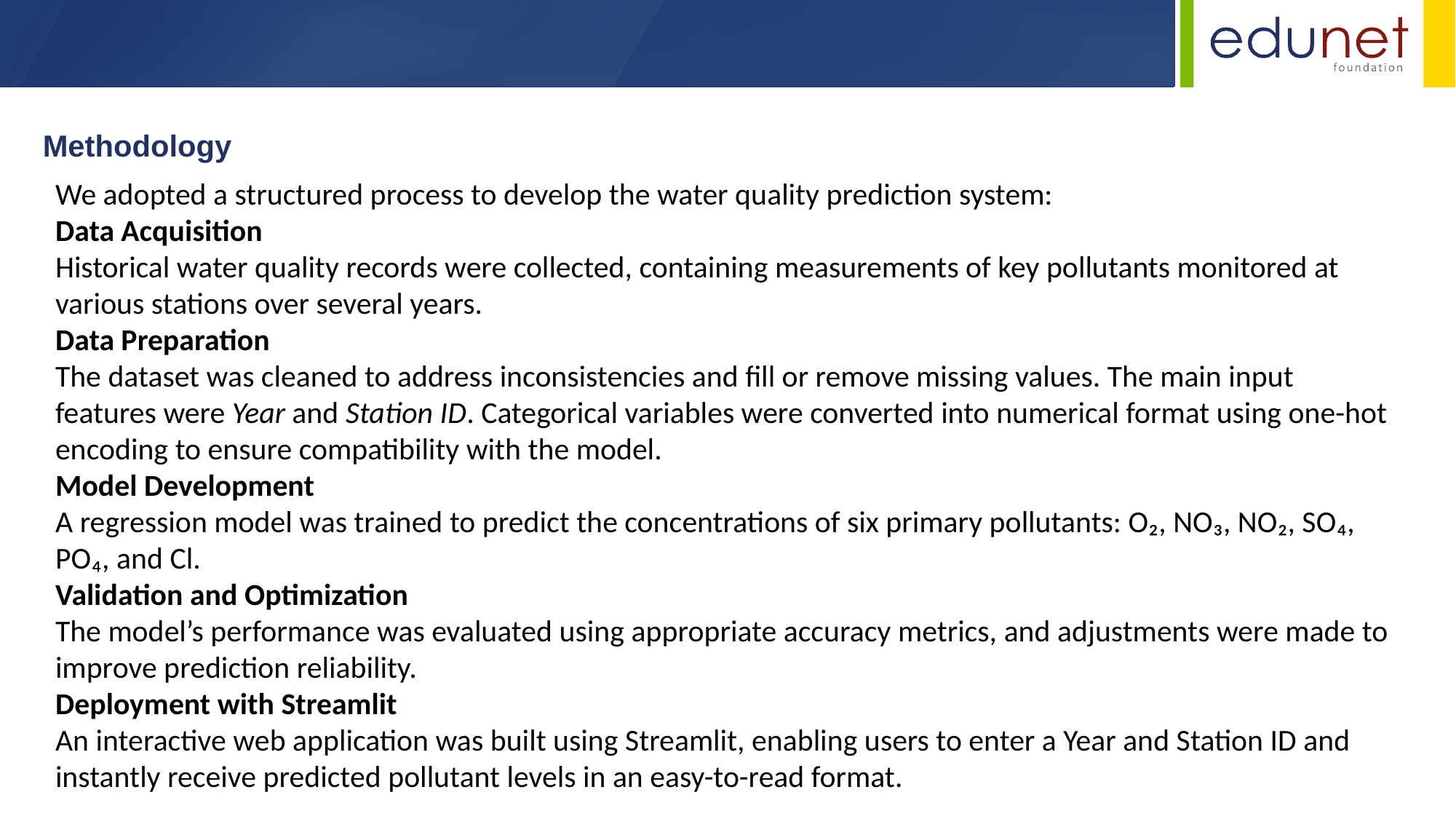

Methodology
We adopted a structured process to develop the water quality prediction system:
Data Acquisition
Historical water quality records were collected, containing measurements of key pollutants monitored at various stations over several years.
Data Preparation
The dataset was cleaned to address inconsistencies and fill or remove missing values. The main input features were Year and Station ID. Categorical variables were converted into numerical format using one-hot encoding to ensure compatibility with the model.
Model Development
A regression model was trained to predict the concentrations of six primary pollutants: O₂, NO₃, NO₂, SO₄, PO₄, and Cl.
Validation and Optimization
The model’s performance was evaluated using appropriate accuracy metrics, and adjustments were made to improve prediction reliability.
Deployment with Streamlit
An interactive web application was built using Streamlit, enabling users to enter a Year and Station ID and instantly receive predicted pollutant levels in an easy-to-read format.